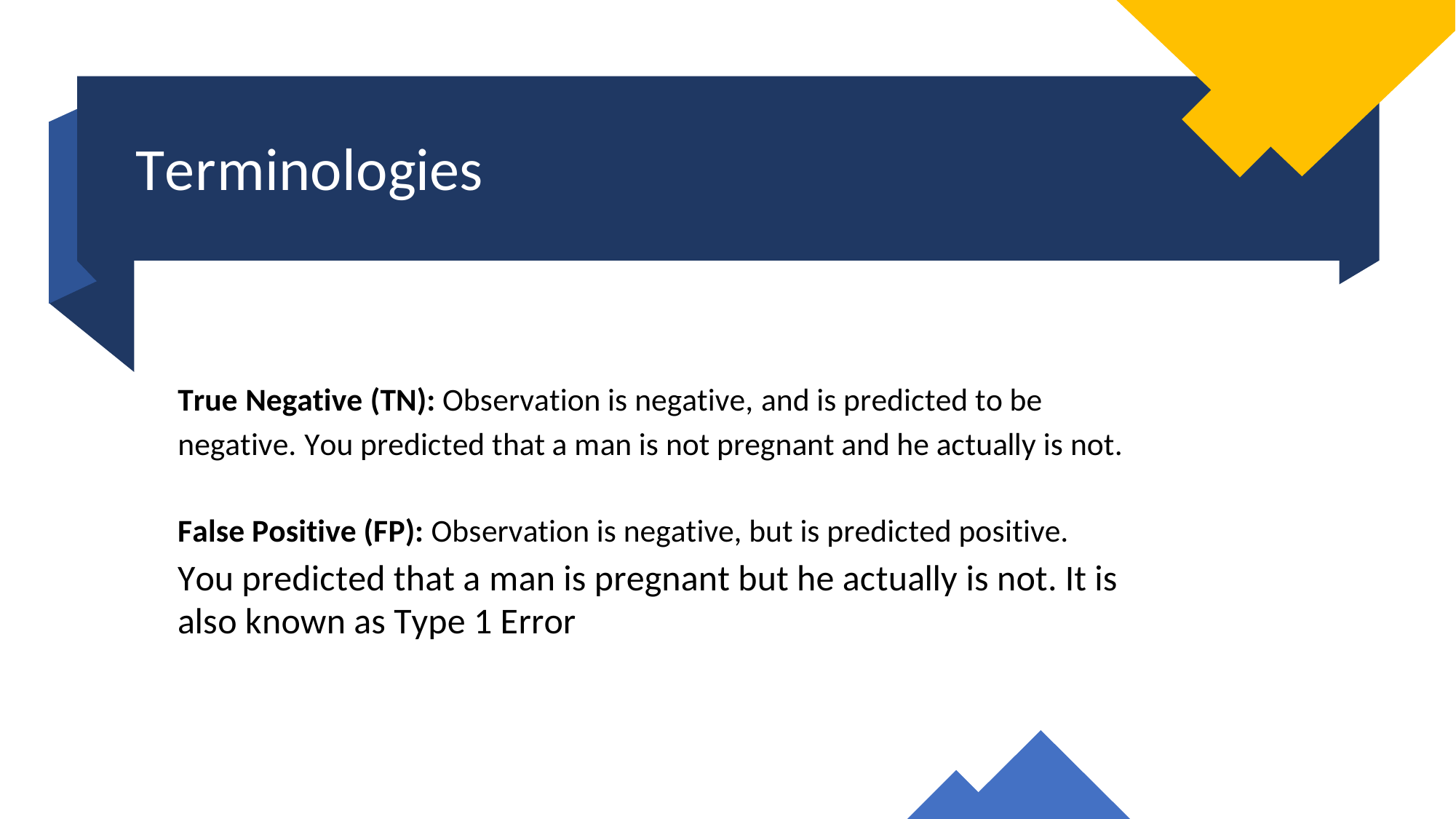

Terminologies

True Negative (TN): Observation is negative, and is predicted to be
negative. You predicted that a man is not pregnant and he actually is not.
False Positive (FP): Observation is negative, but is predicted positive.
You predicted that a man is pregnant but he actually is not. It is also known as Type 1 Error